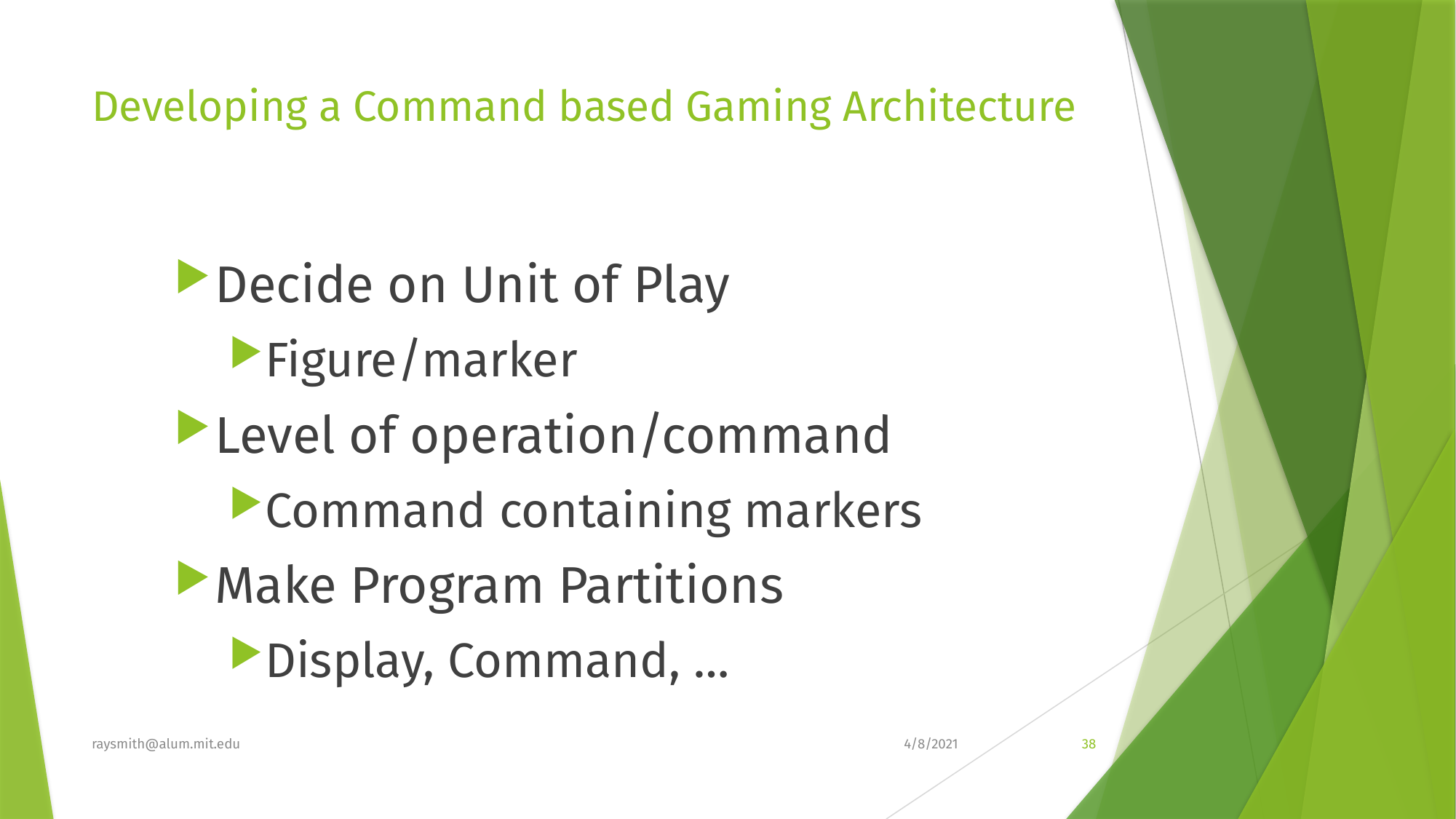

# Developing a Command based Gaming Architecture
Decide on Unit of Play
Figure/marker
Level of operation/command
Command containing markers
Make Program Partitions
Display, Command, …
raysmith@alum.mit.edu
4/8/2021
38